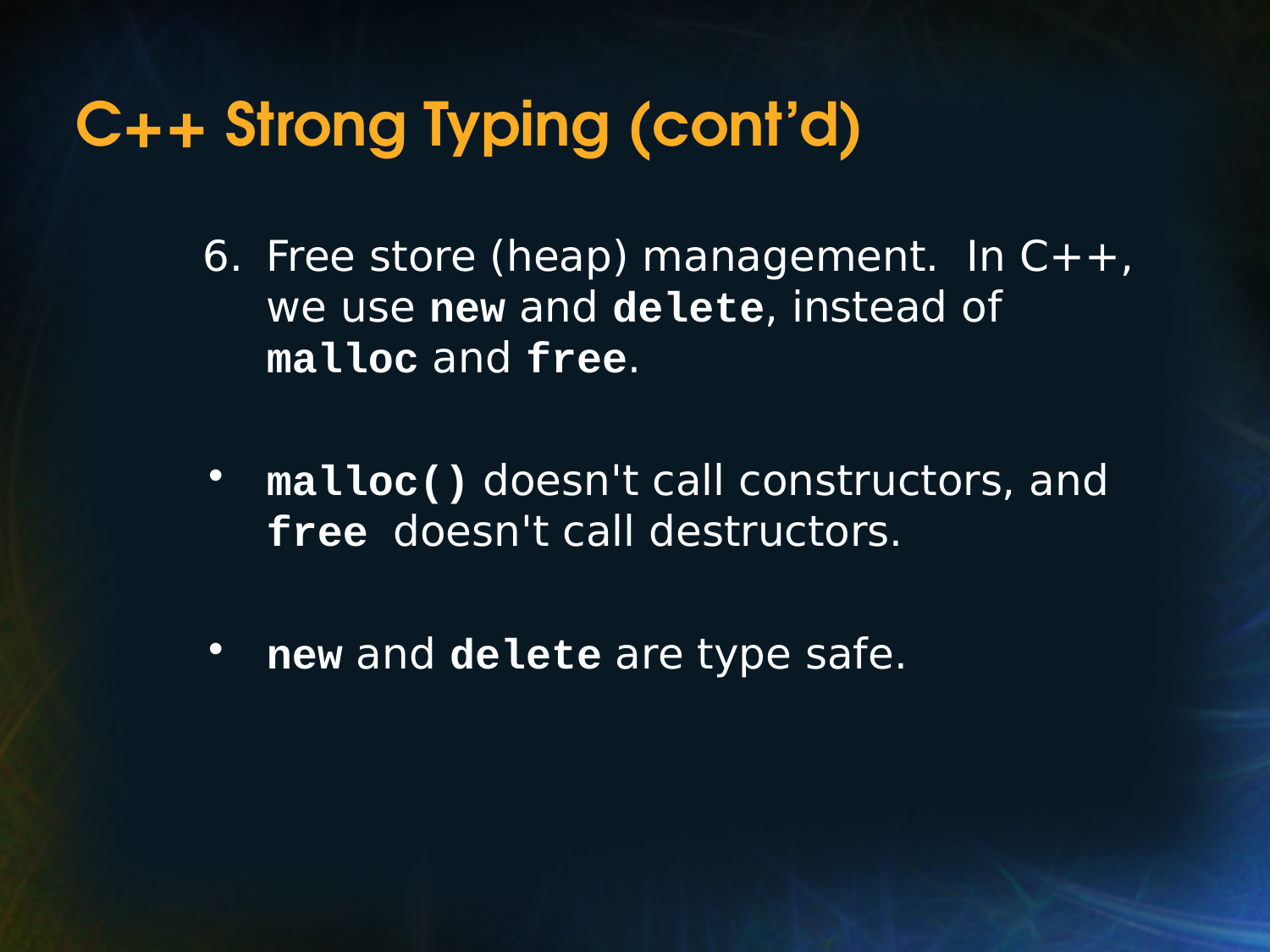

# C++ Strong Typing (cont’d)
Free store (heap) management.  In C++, we use new and delete, instead of malloc and free.

malloc() doesn't call constructors, and free doesn't call destructors.

new and delete are type safe.